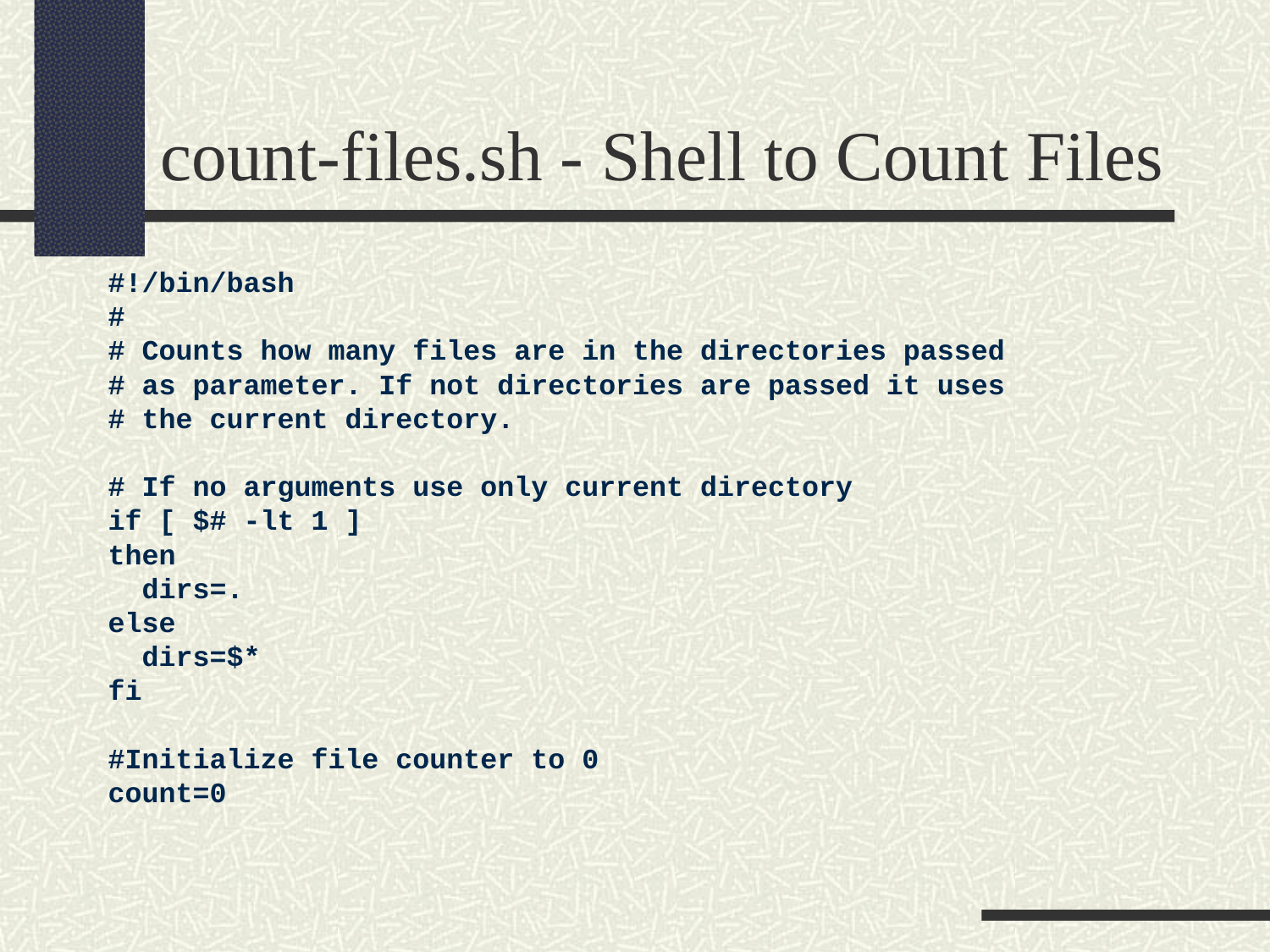

count-files.sh - Shell to Count Files
#!/bin/bash
#
# Counts how many files are in the directories passed
# as parameter. If not directories are passed it uses
# the current directory.

# If no arguments use only current directory
if [ $# -lt 1 ]
then
  dirs=.
else
  dirs=$*
fi

#Initialize file counter to 0
count=0